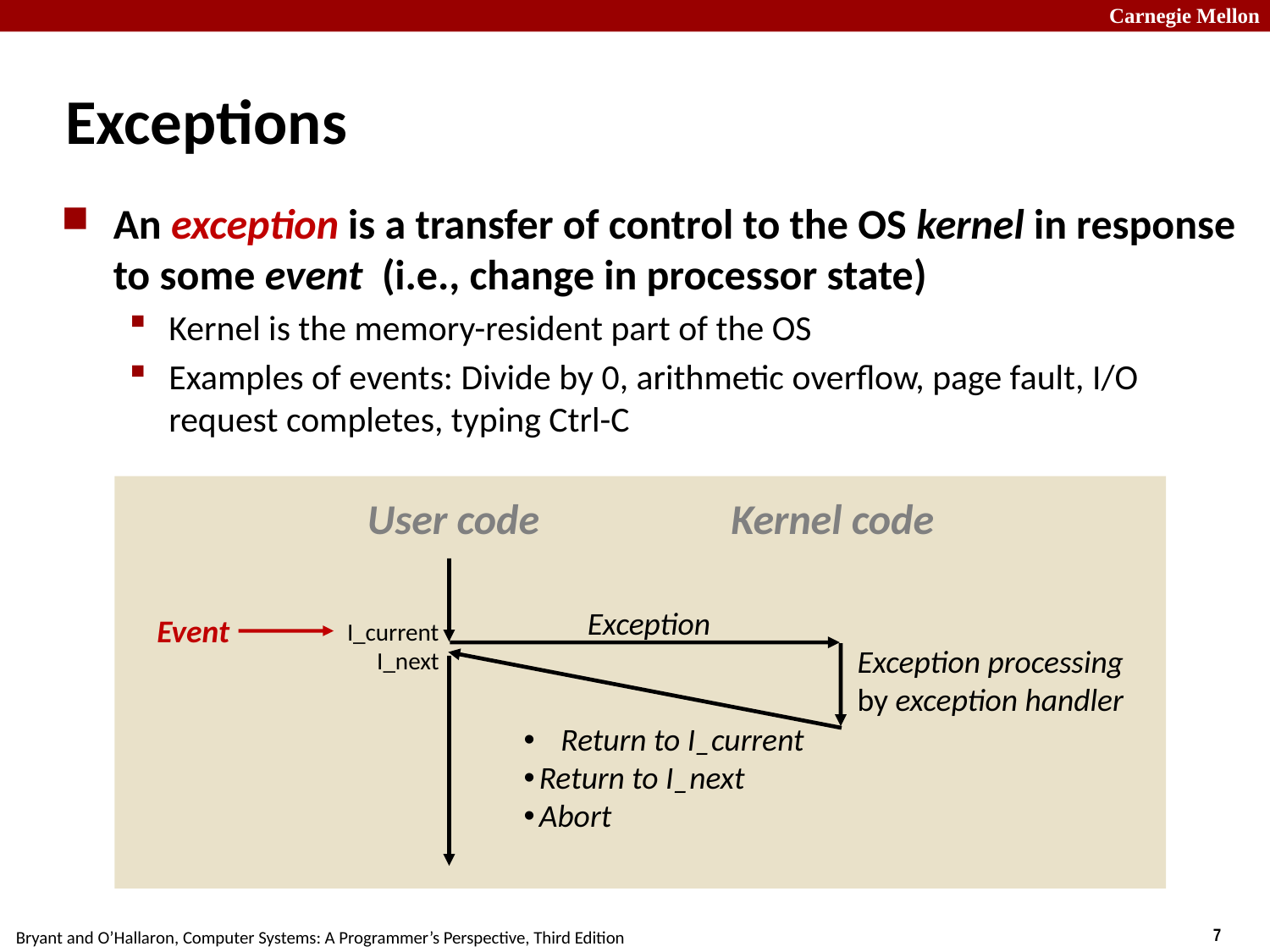

# Exceptions
An exception is a transfer of control to the OS kernel in response to some event  (i.e., change in processor state)
Kernel is the memory-resident part of the OS
Examples of events: Divide by 0, arithmetic overflow, page fault, I/O request completes, typing Ctrl-C

User code
Kernel code

Exception
Event
I_current

Exception processing
by exception handler

I_next

 Return to I_current
Return to I_next
Abort